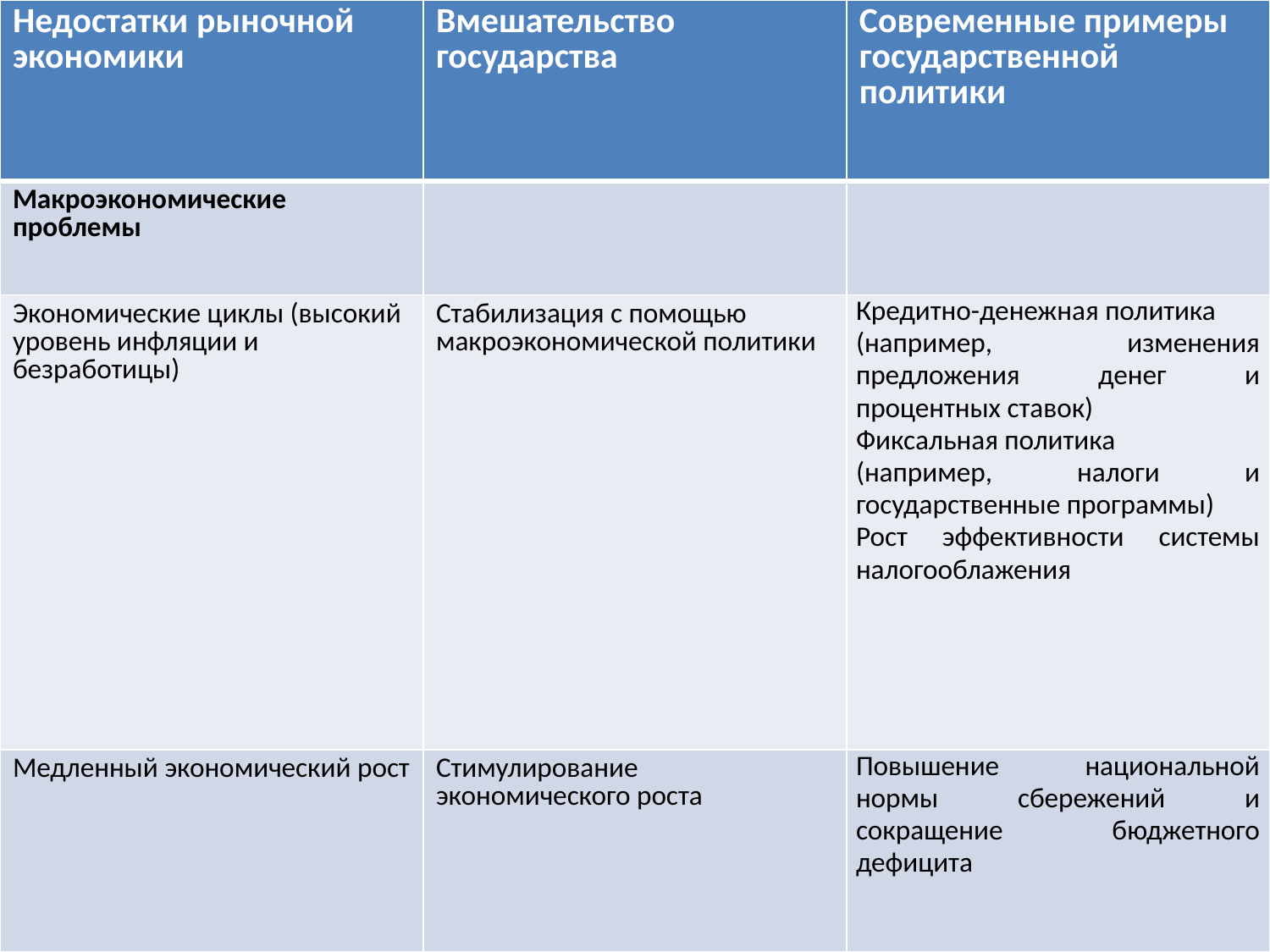

| Недостатки рыночной экономики | Вмешательство государства | Современные примеры государственной политики |
| --- | --- | --- |
| Макроэкономические проблемы |  |  |
| Экономические циклы (высокий уровень инфляции и безработицы) | Стабилизация с помощью макроэкономической политики | Кредитно-денежная политика (например, изменения предложения денег и процентных ставок) Фиксальная политика (например, налоги и государственные программы) Рост эффективности системы налогооблажения |
| Медленный экономический рост | Стимулирование экономического роста | Повышение национальной нормы сбережений и сокращение бюджетного дефицита |